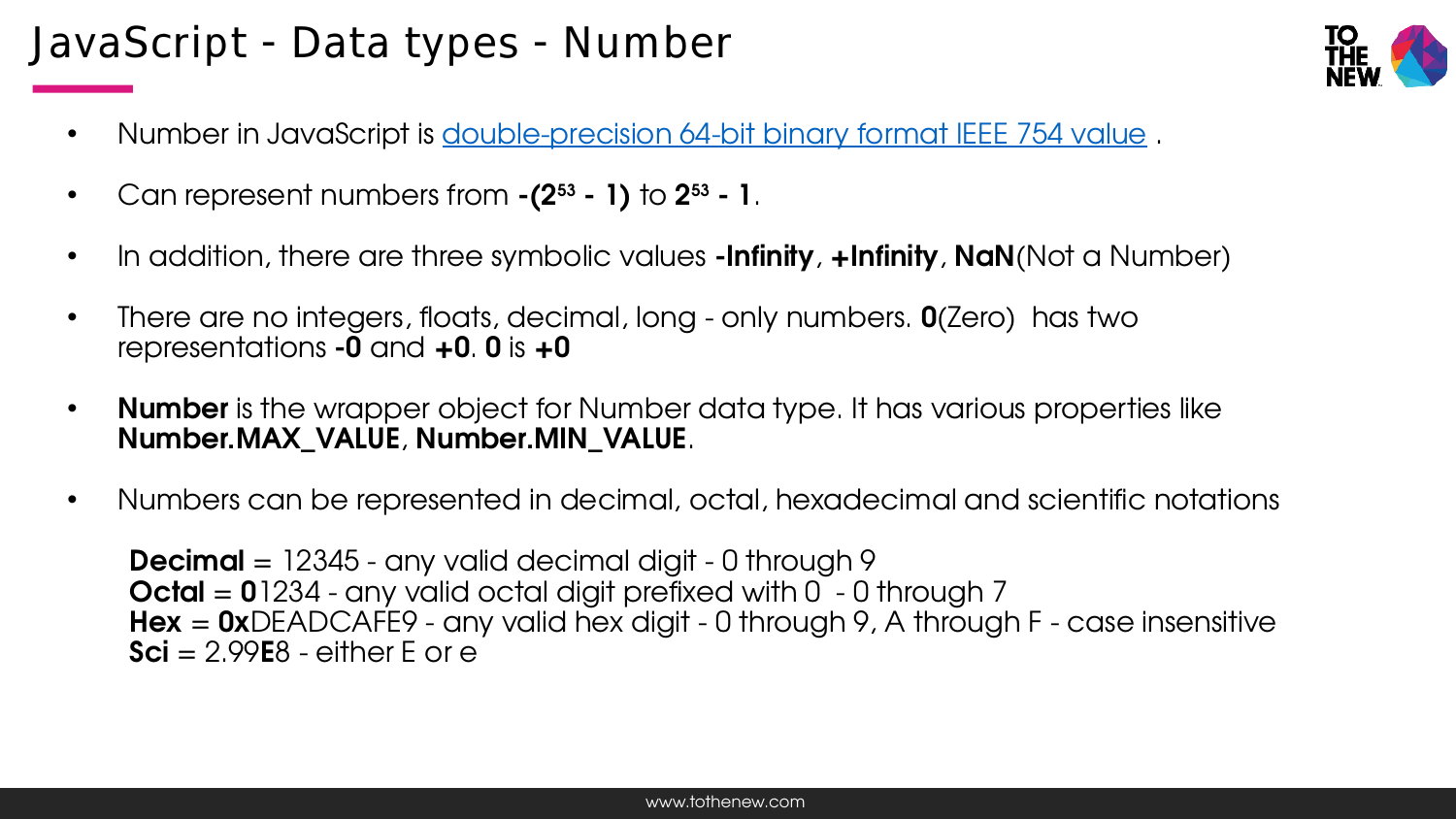

# JavaScript - Data types - Number
Number in JavaScript is double-precision 64-bit binary format IEEE 754 value .

Can represent numbers from -(253 - 1) to 253 - 1.

In addition, there are three symbolic values -Infinity, +Infinity, NaN(Not a Number)

There are no integers, floats, decimal, long - only numbers. 0(Zero)  has two representations -0 and +0. 0 is +0

Number is the wrapper object for Number data type. It has various properties like Number.MAX_VALUE, Number.MIN_VALUE.

Numbers can be represented in decimal, octal, hexadecimal and scientific notations

Decimal = 12345 - any valid decimal digit - 0 through 9
Octal = 01234 - any valid octal digit prefixed with 0  - 0 through 7
Hex = 0xDEADCAFE9 - any valid hex digit - 0 through 9, A through F - case insensitive
Sci = 2.99E8 - either E or e